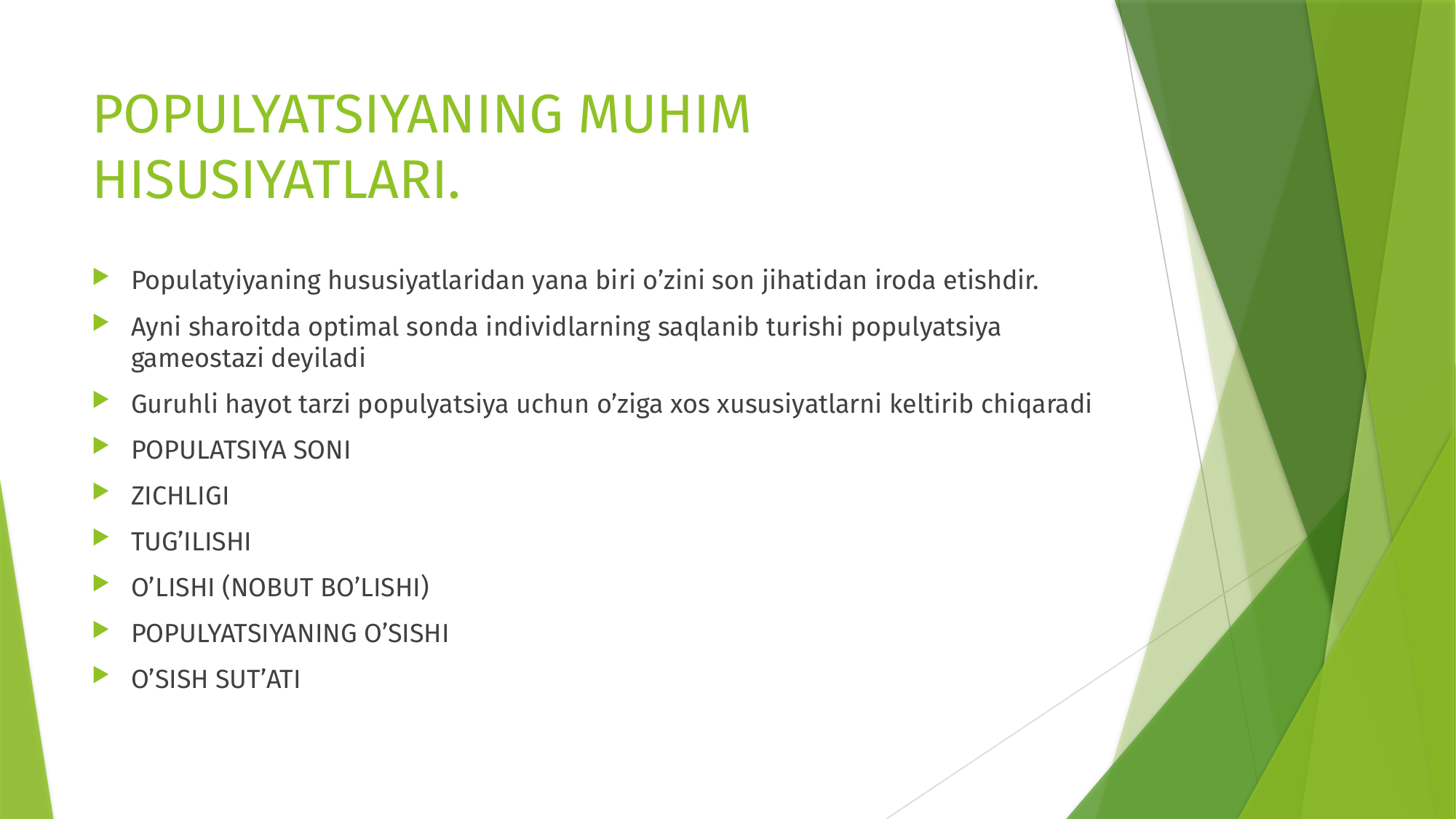

# POPULYATSIYANING MUHIM HISUSIYATLARI.
Populatyiyaning hususiyatlaridan yana biri o’zini son jihatidan iroda etishdir.
Ayni sharoitda optimal sonda individlarning saqlanib turishi populyatsiya gameostazi deyiladi
Guruhli hayot tarzi populyatsiya uchun o’ziga xos xususiyatlarni keltirib chiqaradi
POPULATSIYA SONI
ZICHLIGI
TUG’ILISHI
O’LISHI (NOBUT BO’LISHI)
POPULYATSIYANING O’SISHI
O’SISH SUT’ATI